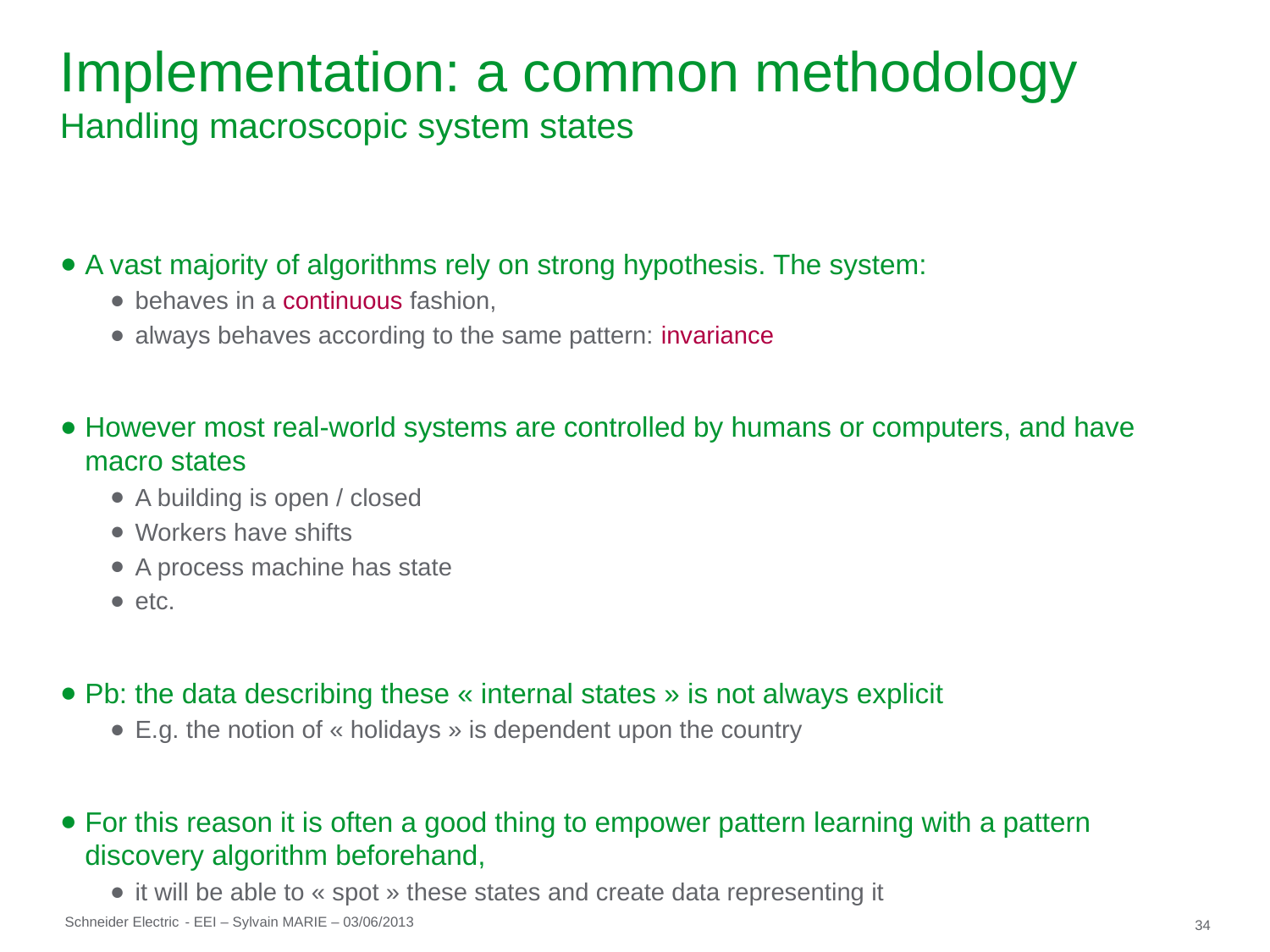

# Implementation: a common methodology Handling macroscopic system states
A vast majority of algorithms rely on strong hypothesis. The system:
behaves in a continuous fashion,
always behaves according to the same pattern: invariance

However most real-world systems are controlled by humans or computers, and have macro states
A building is open / closed
Workers have shifts
A process machine has state
etc.

Pb: the data describing these « internal states » is not always explicit
E.g. the notion of « holidays » is dependent upon the country

For this reason it is often a good thing to empower pattern learning with a pattern discovery algorithm beforehand,
it will be able to « spot » these states and create data representing it